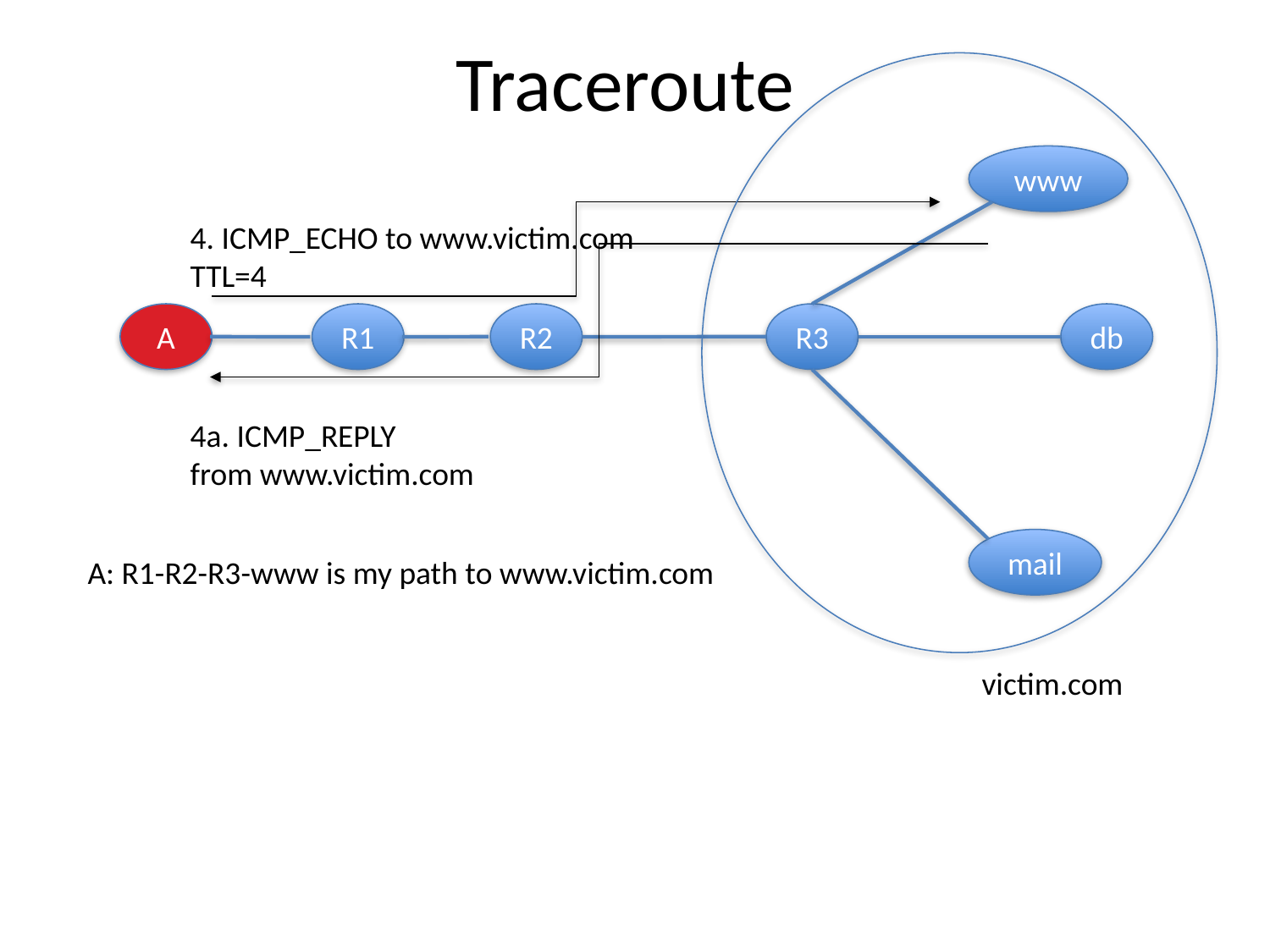

Traceroute

www
4. ICMP_ECHO to www.victim.com
TTL=4
A
R1
R2
R3
db
4a. ICMP_REPLY
from www.victim.com
mail
A: R1-R2-R3-www is my path to www.victim.com
victim.com